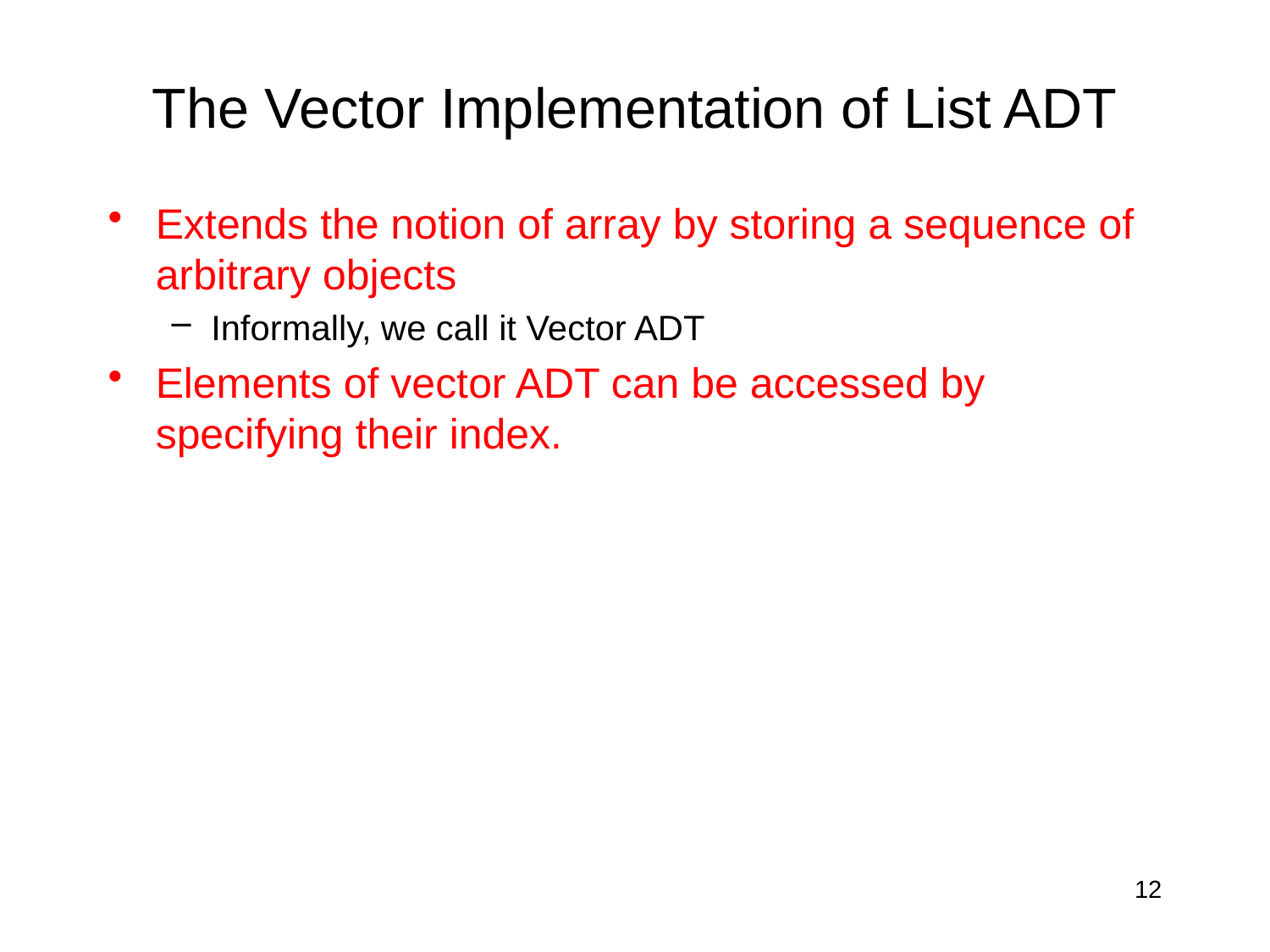

# The Vector Implementation of List ADT
Extends the notion of array by storing a sequence of arbitrary objects
Informally, we call it Vector ADT
Elements of vector ADT can be accessed by specifying their index.

12